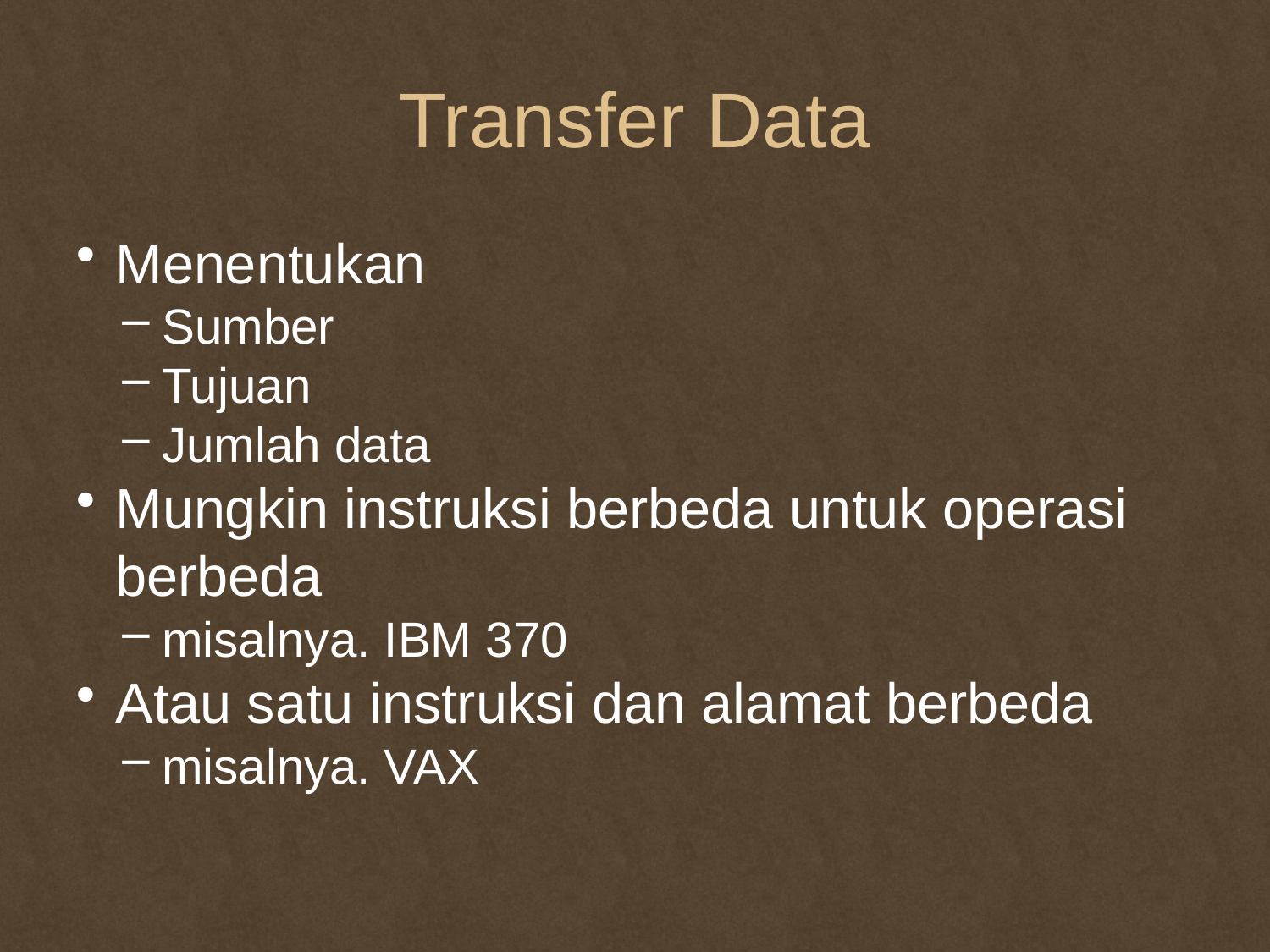

# Transfer Data
Menentukan
Sumber
Tujuan
Jumlah data
Mungkin instruksi berbeda untuk operasi berbeda
misalnya. IBM 370
Atau satu instruksi dan alamat berbeda
misalnya. VAX